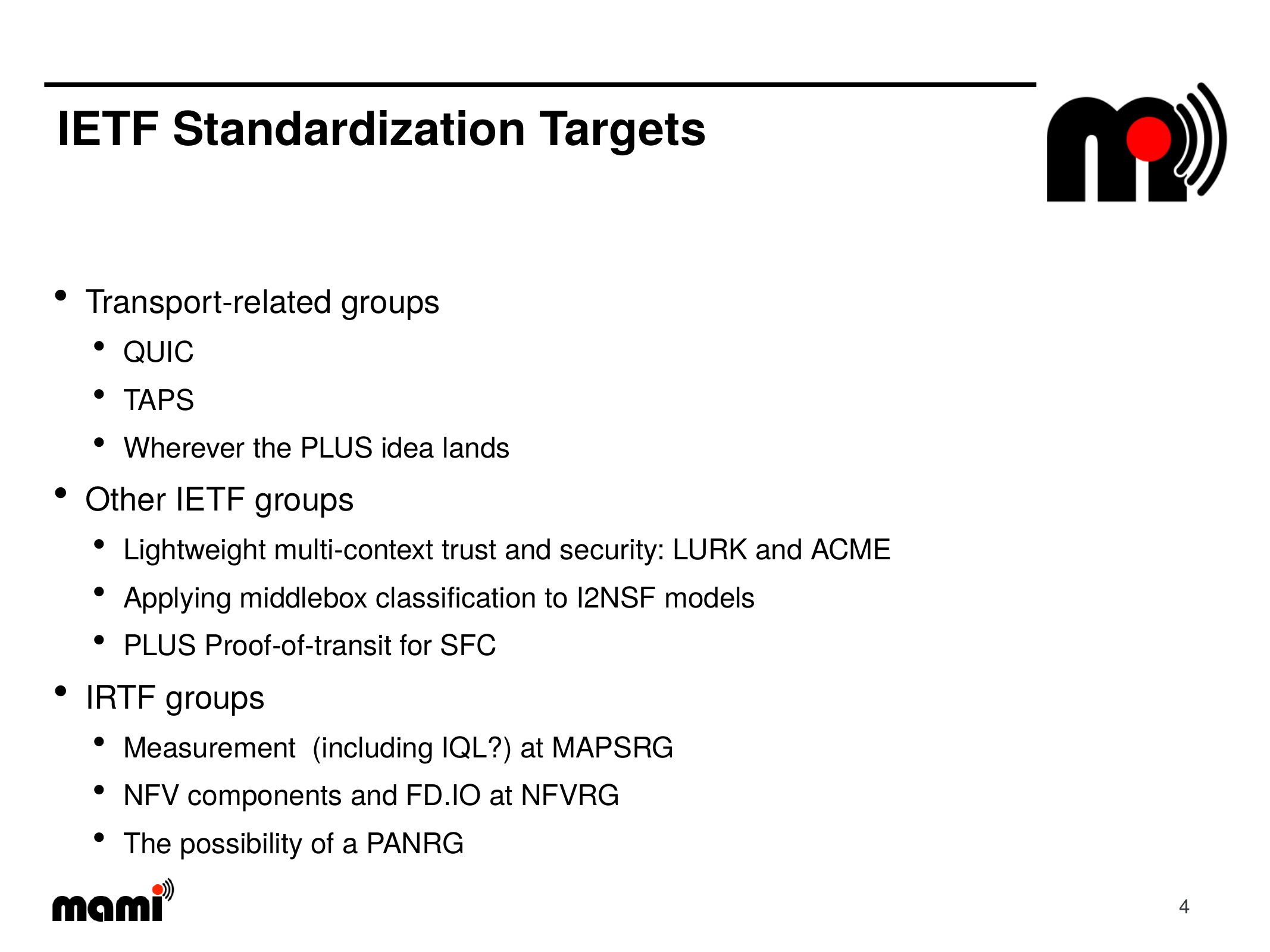

# IETF Standardization Targets
Transport-related groups
QUIC
TAPS
Wherever the PLUS idea lands
Other IETF groups
Lightweight multi-context trust and security: LURK and ACME
Applying middlebox classification to I2NSF models
PLUS Proof-of-transit for SFC
IRTF groups
Measurement  (including IQL?) at MAPSRG
NFV components and FD.IO at NFVRG
The possibility of a PANRG
4